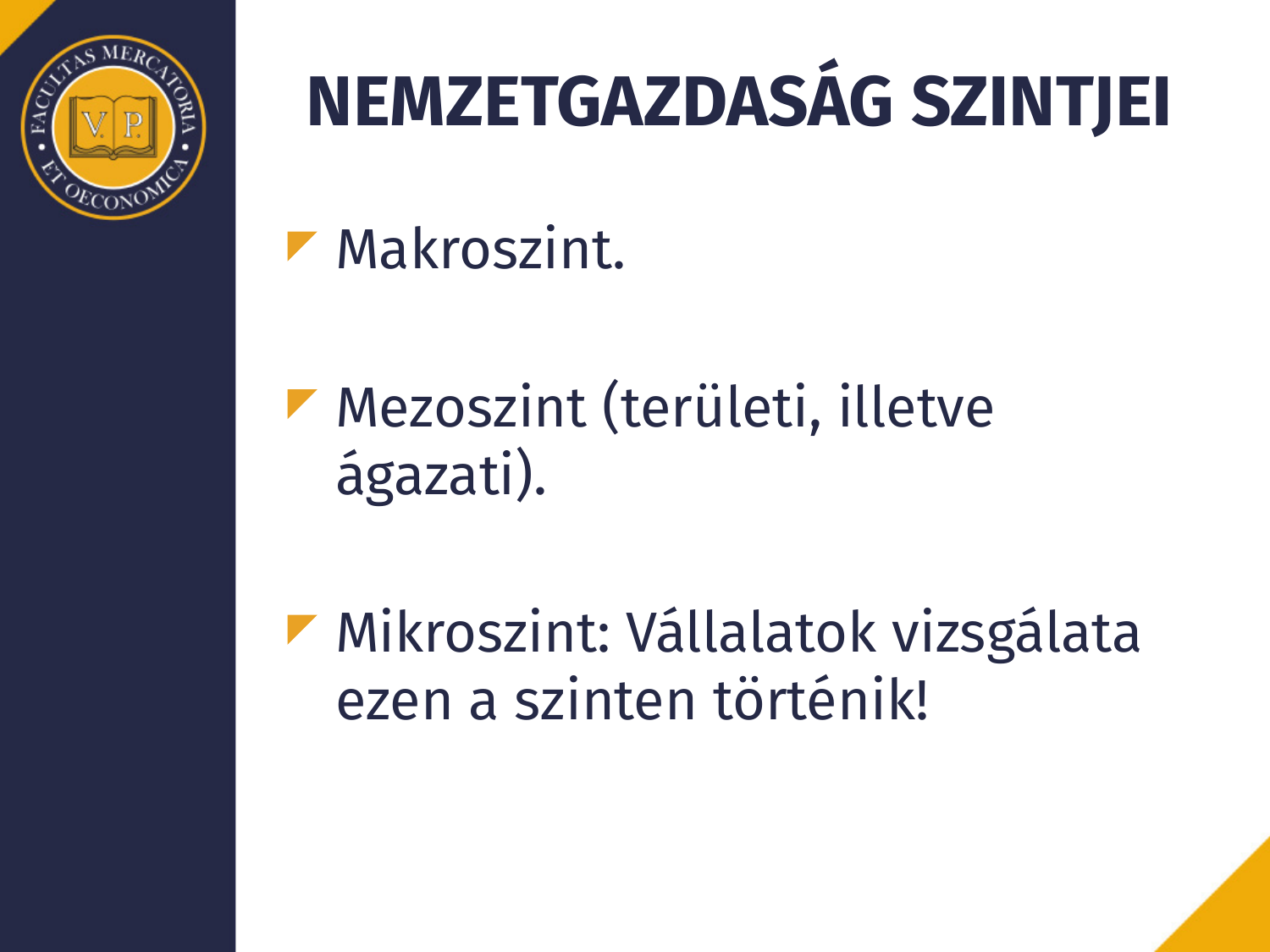

# NEMZETGAZDASÁG SZINTJEI
Makroszint.

Mezoszint (területi, illetve ágazati).

Mikroszint: Vállalatok vizsgálata ezen a szinten történik!